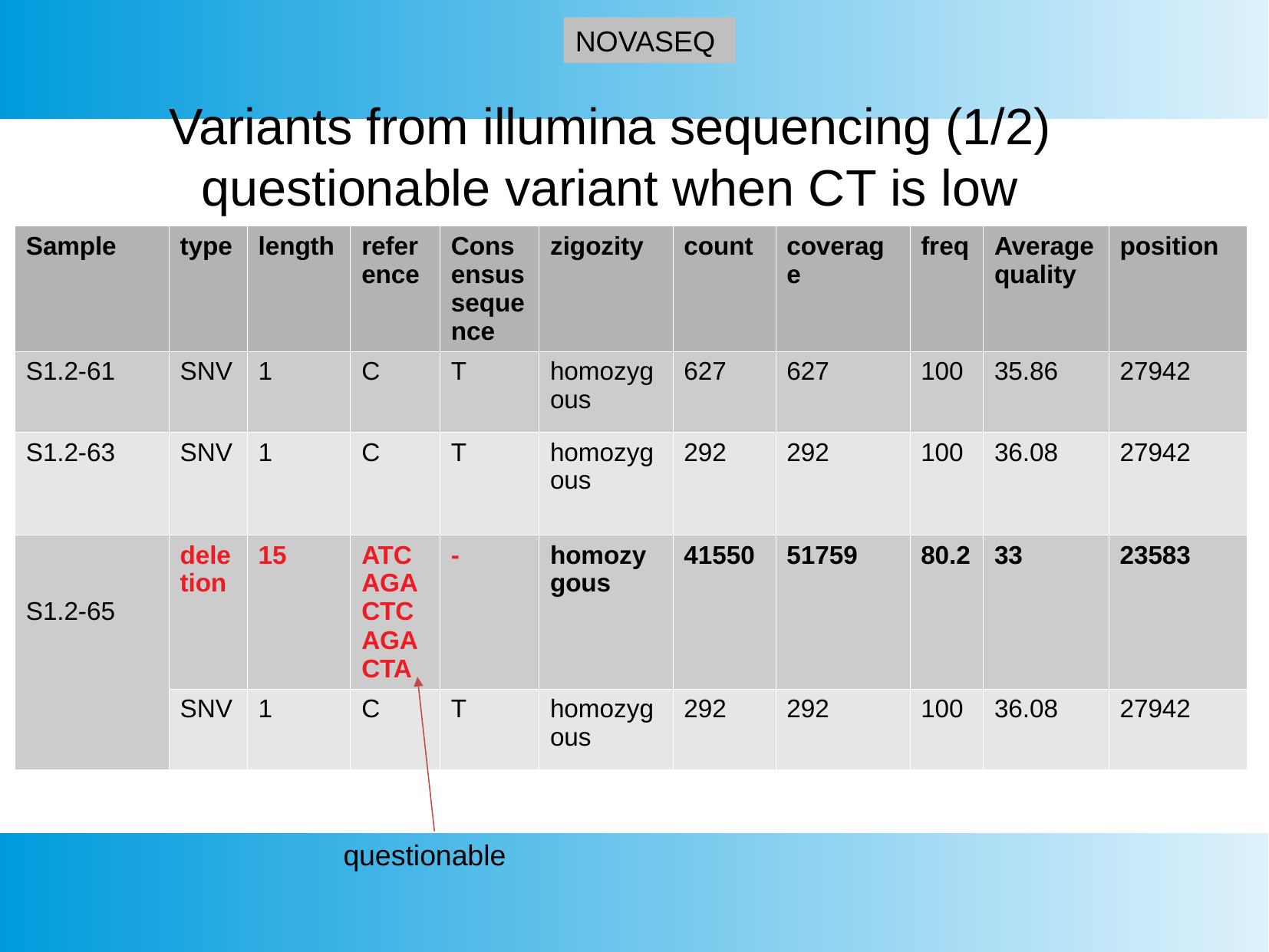

NOVASEQ
Variants from illumina sequencing (1/2)
questionable variant when CT is low
| Sample | type | length | reference | Consensus sequence | zigozity | count | coverage | freq | Average quality | position |
| --- | --- | --- | --- | --- | --- | --- | --- | --- | --- | --- |
| S1.2-61 | SNV | 1 | C | T | homozygous | 627 | 627 | 100 | 35.86 | 27942 |
| S1.2-63 | SNV | 1 | C | T | homozygous | 292 | 292 | 100 | 36.08 | 27942 |
| S1.2-65 | deletion | 15 | ATCAGACTCAGACTA | - | homozygous | 41550 | 51759 | 80.2 | 33 | 23583 |
|  | SNV | 1 | C | T | homozygous | 292 | 292 | 100 | 36.08 | 27942 |
questionable